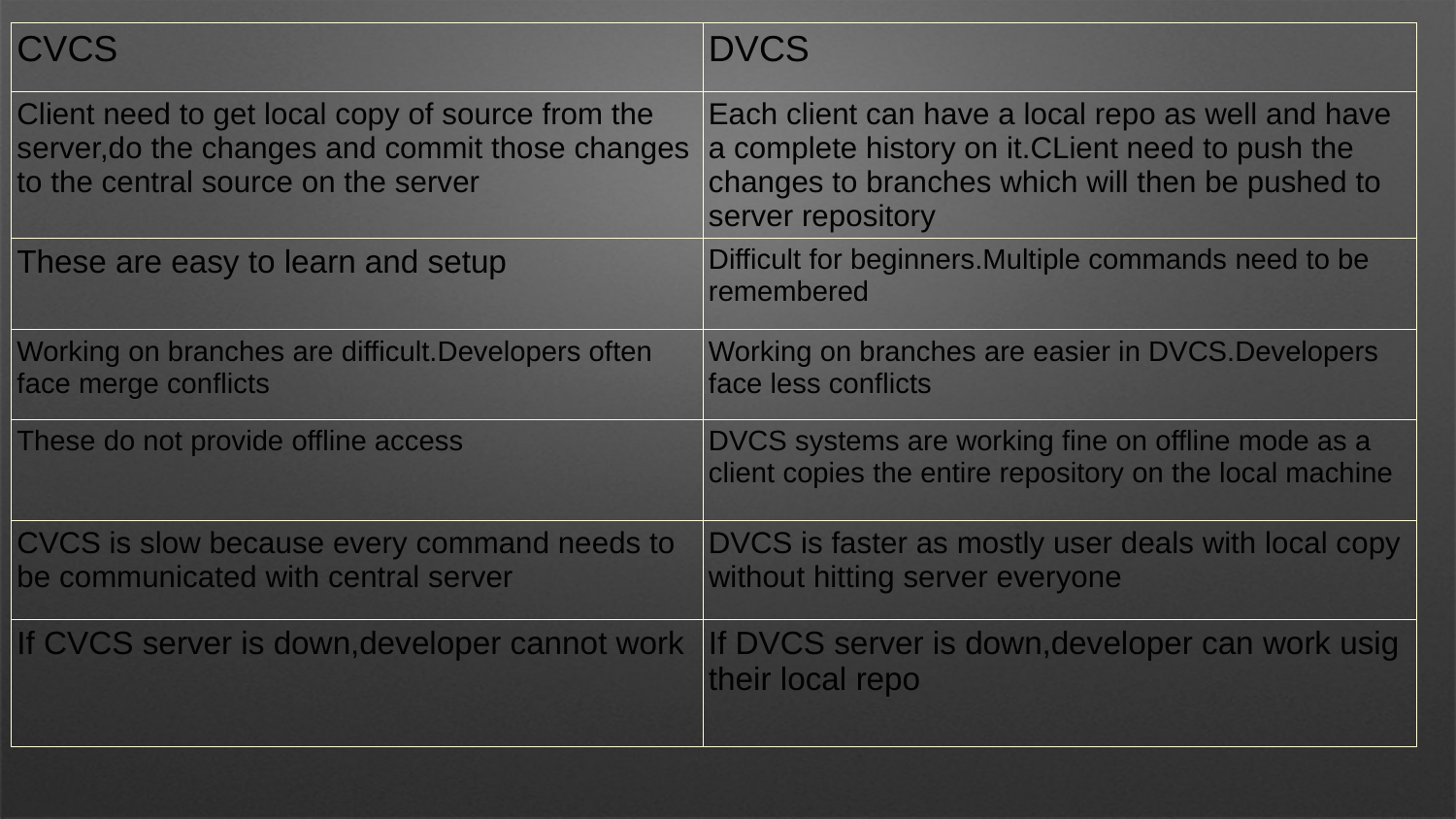

| CVCS | DVCS |
| --- | --- |
| Client need to get local copy of source from the server,do the changes and commit those changes to the central source on the server | Each client can have a local repo as well and have a complete history on it.CLient need to push the changes to branches which will then be pushed to server repository |
| These are easy to learn and setup | Difficult for beginners.Multiple commands need to be remembered |
| Working on branches are difficult.Developers often face merge conflicts | Working on branches are easier in DVCS.Developers face less conflicts |
| These do not provide offline access | DVCS systems are working fine on offline mode as a client copies the entire repository on the local machine |
| CVCS is slow because every command needs to be communicated with central server | DVCS is faster as mostly user deals with local copy without hitting server everyone |
| If CVCS server is down,developer cannot work | If DVCS server is down,developer can work usig their local repo |